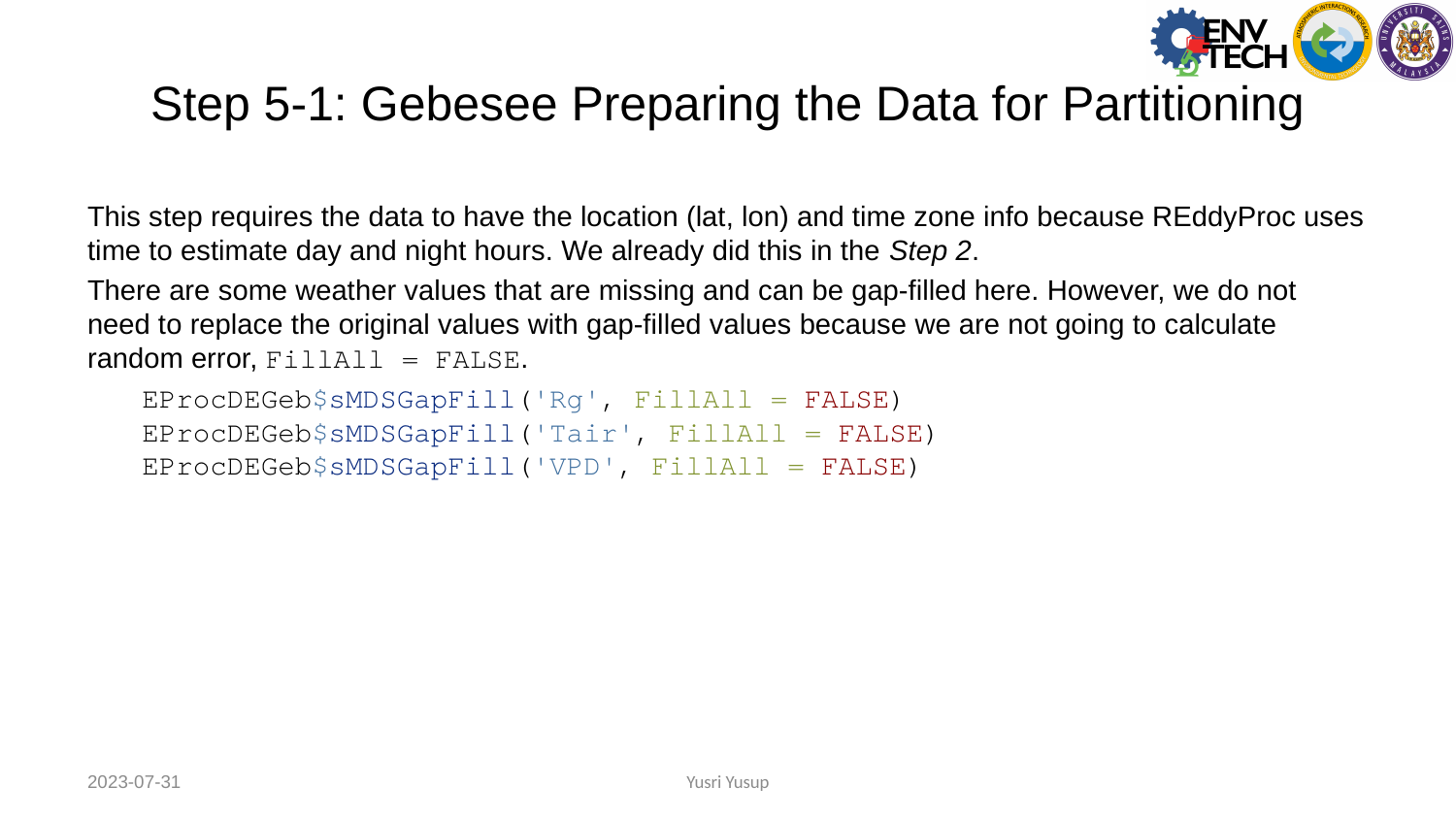

# Step 5-1: Gebesee Preparing the Data for Partitioning
This step requires the data to have the location (lat, lon) and time zone info because REddyProc uses time to estimate day and night hours. We already did this in the Step 2.
There are some weather values that are missing and can be gap-filled here. However, we do not need to replace the original values with gap-filled values because we are not going to calculate random error, FillAll = FALSE.
EProcDEGeb$sMDSGapFill('Rg', FillAll = FALSE)
EProcDEGeb$sMDSGapFill('Tair', FillAll = FALSE)
EProcDEGeb$sMDSGapFill('VPD', FillAll = FALSE)
2023-07-31
Yusri Yusup